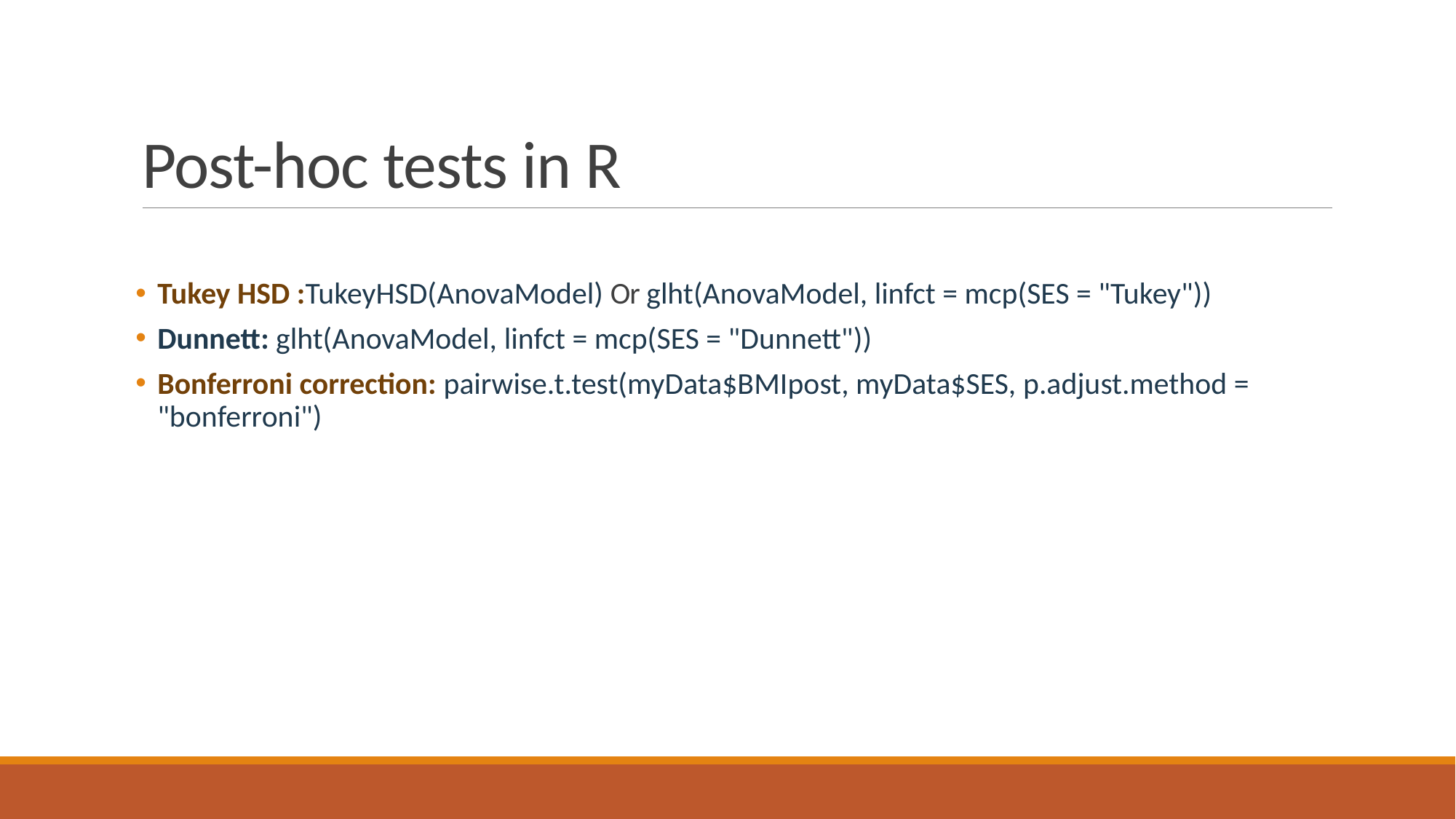

# Post-hoc tests in R

Tukey HSD :TukeyHSD(AnovaModel) Or glht(AnovaModel, linfct = mcp(SES = "Tukey"))
Dunnett: glht(AnovaModel, linfct = mcp(SES = "Dunnett"))
Bonferroni correction: pairwise.t.test(myData$BMIpost, myData$SES, p.adjust.method = "bonferroni")